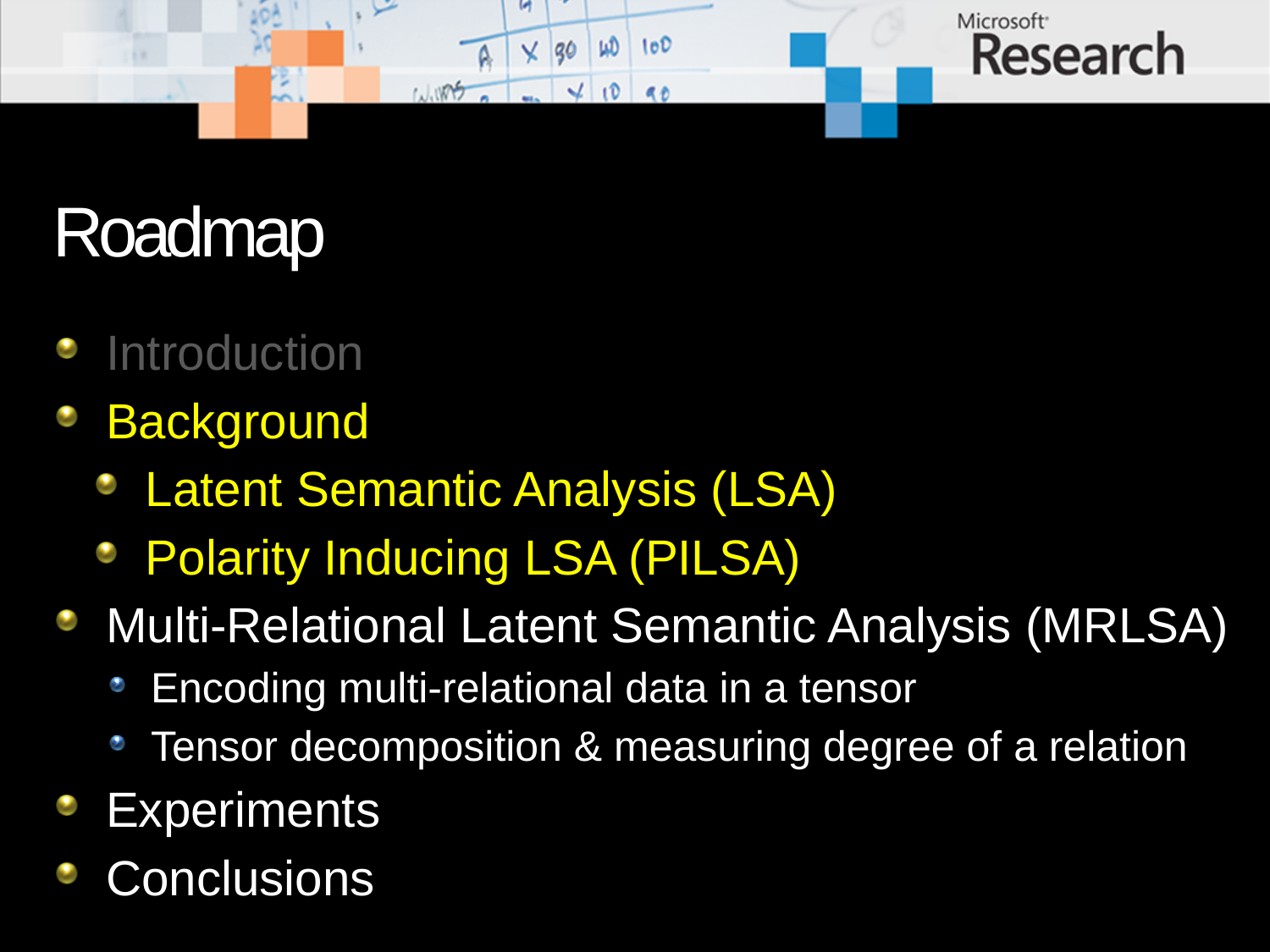

# Roadmap
Introduction
Background
Latent Semantic Analysis (LSA)
Polarity Inducing LSA (PILSA)
Multi-Relational Latent Semantic Analysis (MRLSA)
Encoding multi-relational data in a tensor
Tensor decomposition & measuring degree of a relation
Experiments
Conclusions